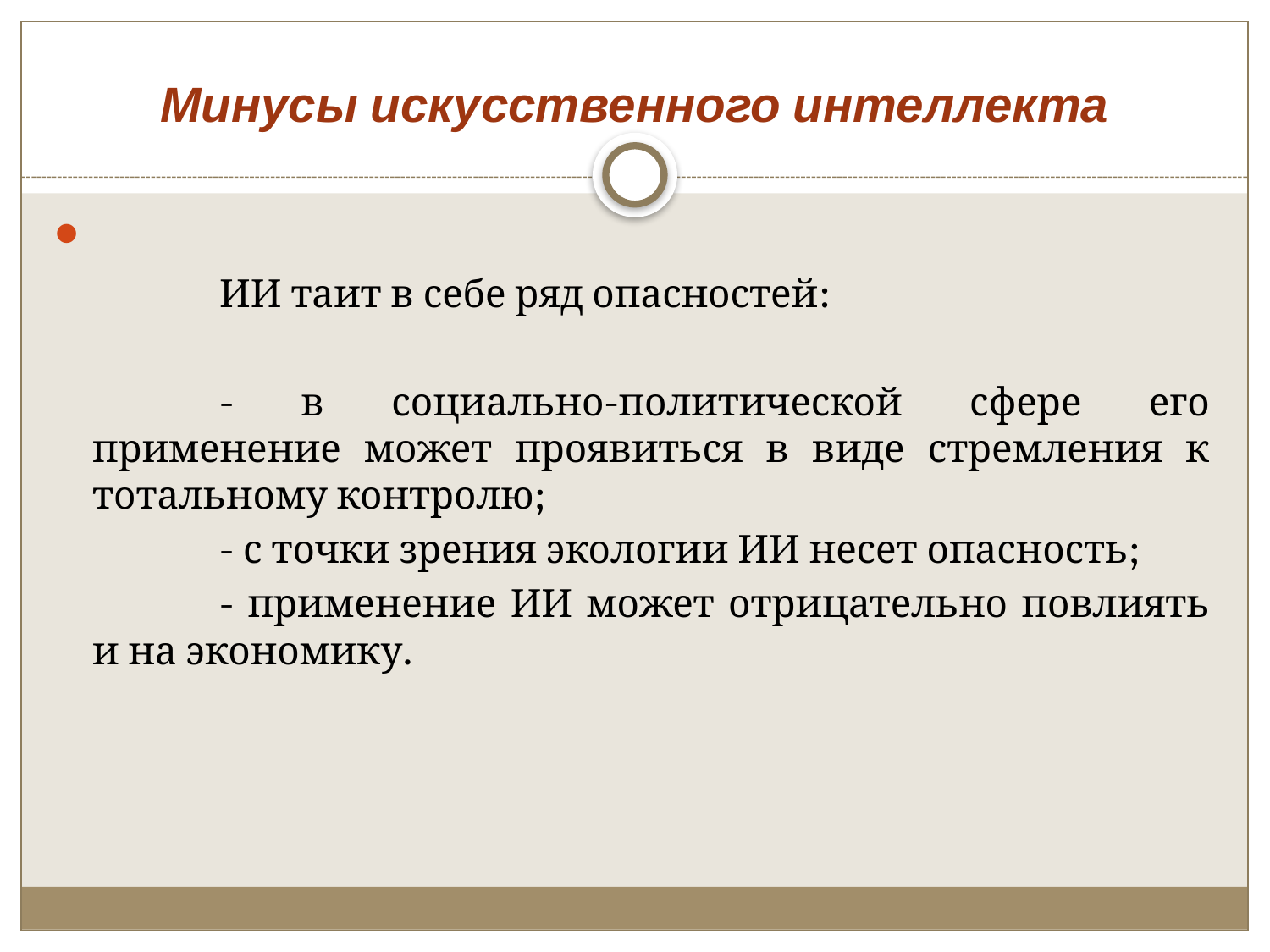

# Минусы искусственного интеллекта

		ИИ таит в себе ряд опасностей:

		- в социально-политической сфере его применение может проявиться в виде стремления к тотальному контролю;
		- с точки зрения экологии ИИ несет опасность;
		- применение ИИ может отрицательно повлиять и на экономику.